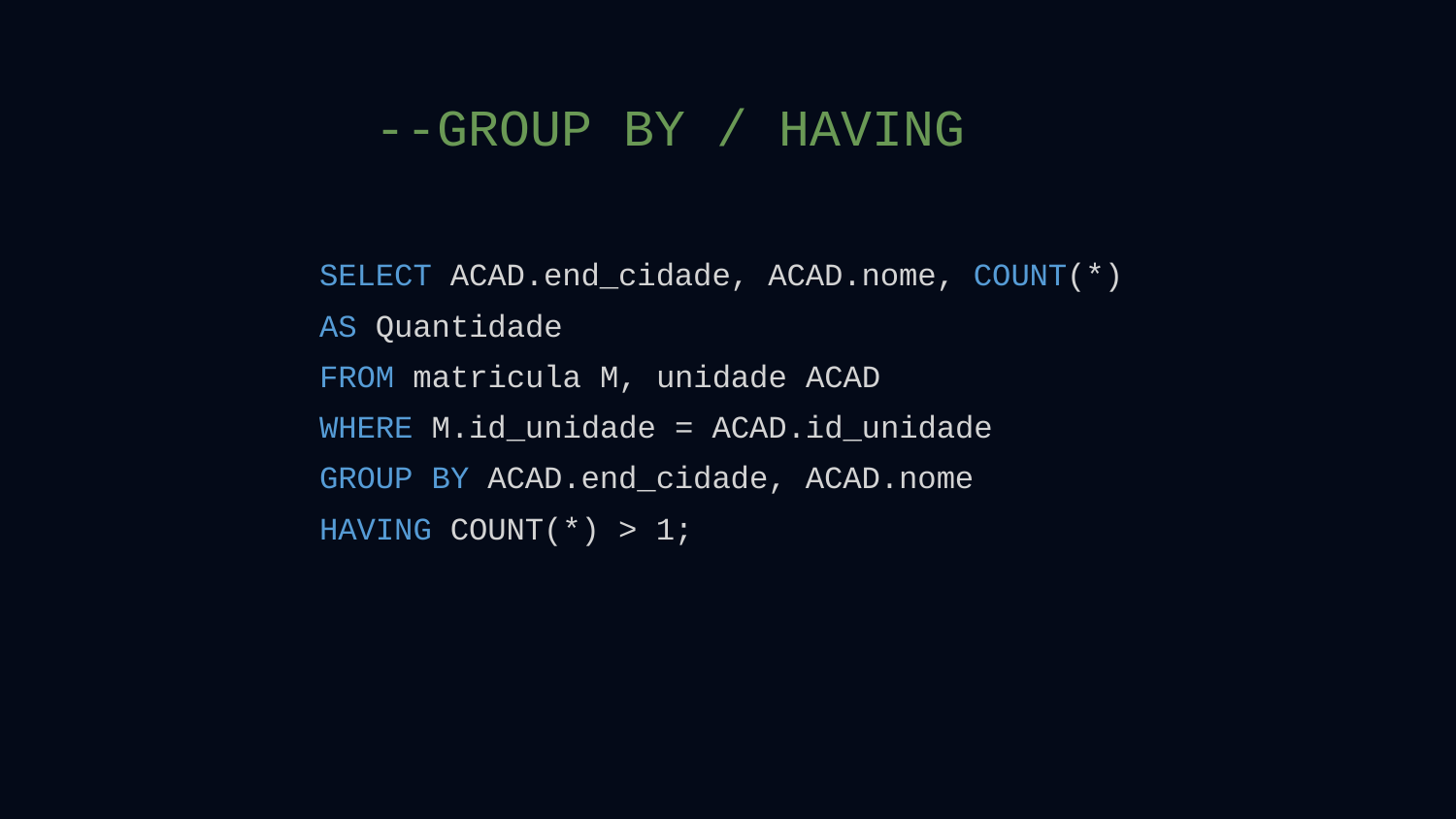

--GROUP BY / HAVING

SELECT ACAD.end_cidade, ACAD.nome, COUNT(*) AS Quantidade
FROM matricula M, unidade ACAD
WHERE M.id_unidade = ACAD.id_unidade
GROUP BY ACAD.end_cidade, ACAD.nome
HAVING COUNT(*) > 1;